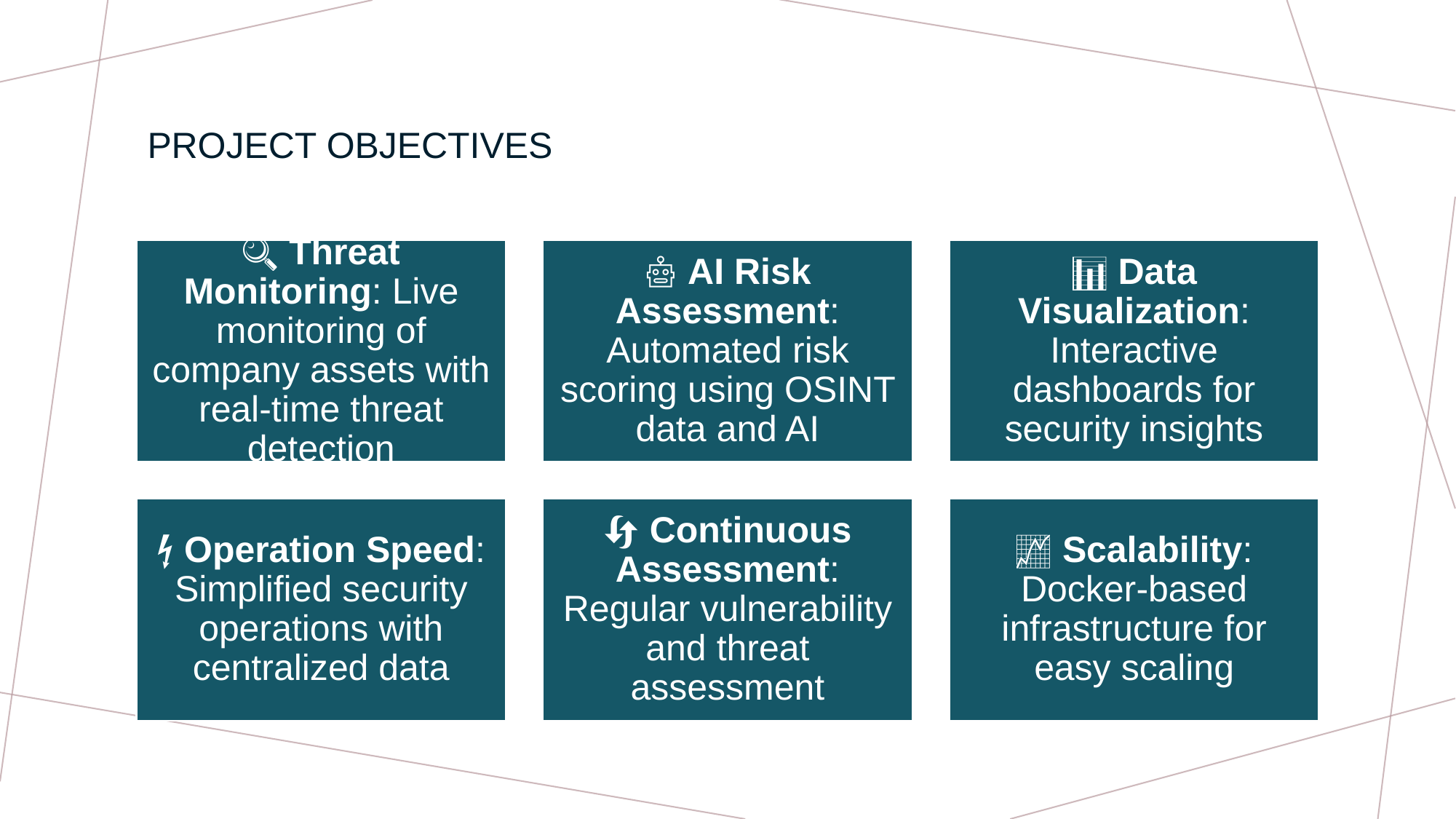

# Project Objectives
🔍 Threat Monitoring: Live monitoring of company assets with real-time threat detection
🤖 AI Risk Assessment: Automated risk scoring using OSINT data and AI
📊 Data Visualization: Interactive dashboards for security insights
⚡ Operation Speed: Simplified security operations with centralized data
🔄 Continuous Assessment: Regular vulnerability and threat assessment
📈 Scalability: Docker-based infrastructure for easy scaling